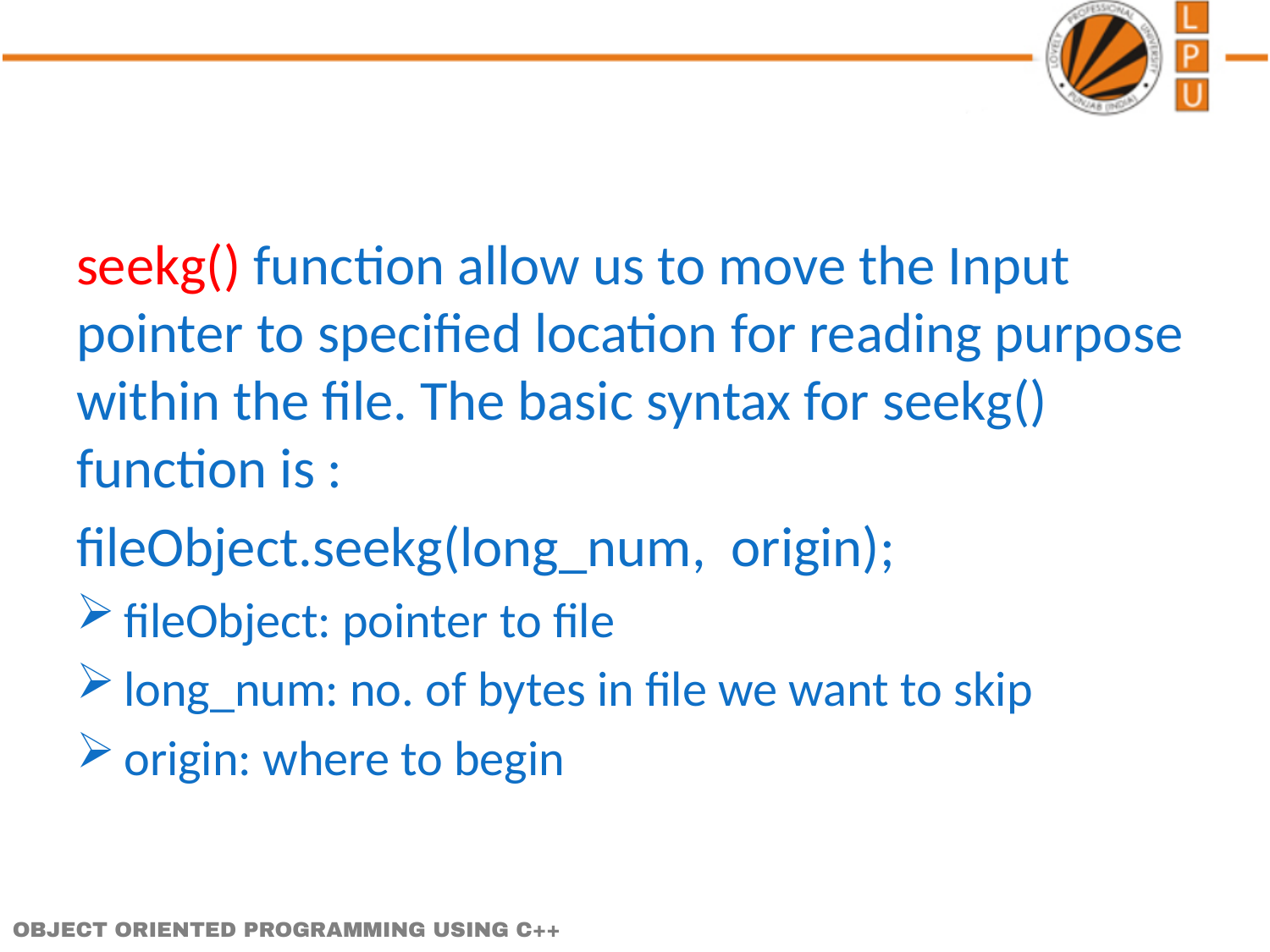

seekg() function allow us to move the Input pointer to specified location for reading purpose within the file. The basic syntax for seekg() function is :
fileObject.seekg(long_num,  origin);
fileObject: pointer to file
long_num: no. of bytes in file we want to skip
origin: where to begin